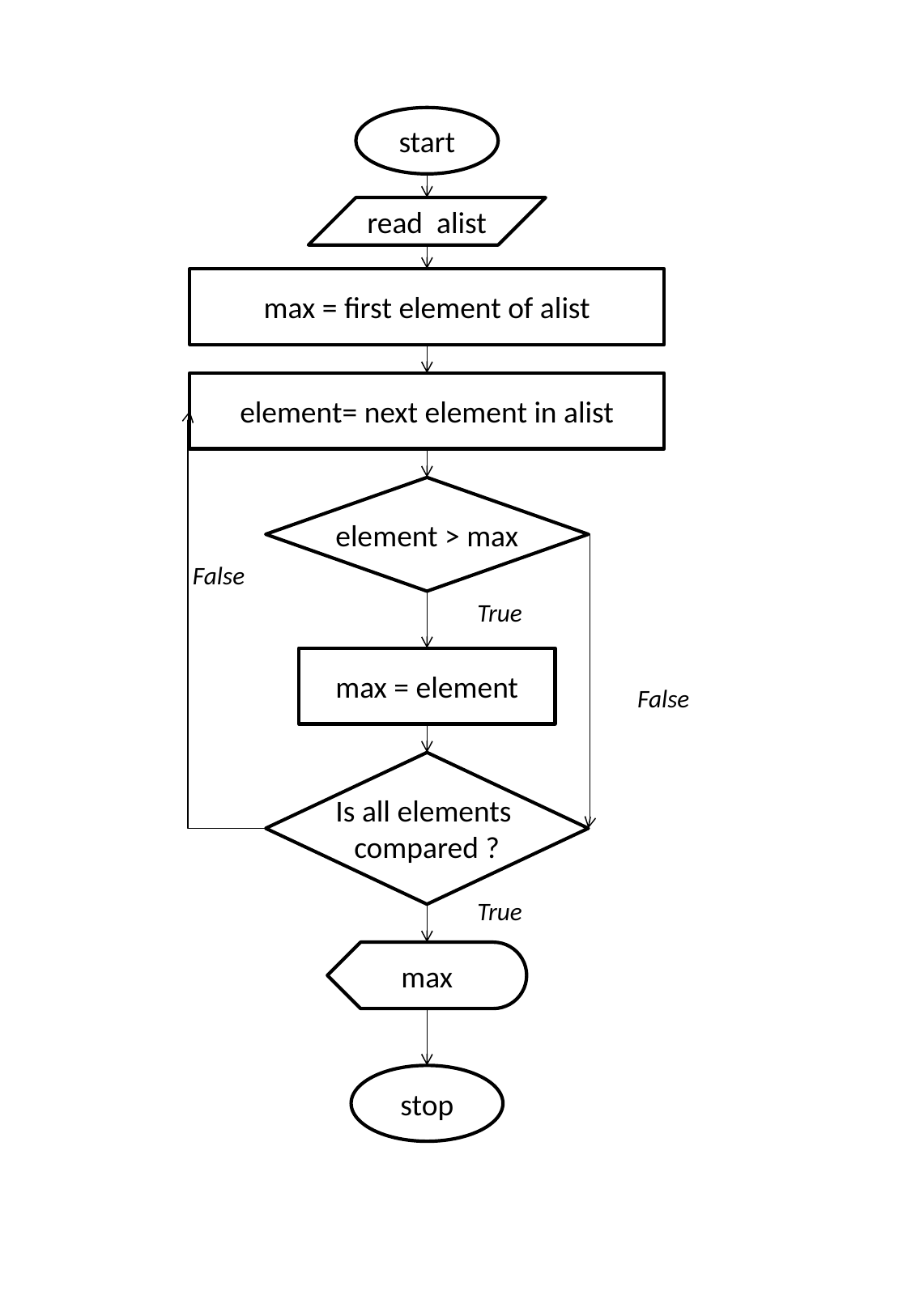

start
read  alist
max = first element of alist
element= next element in alist
element > max
False
True
max = element
False
Is all elements
compared ?
True
max
stop